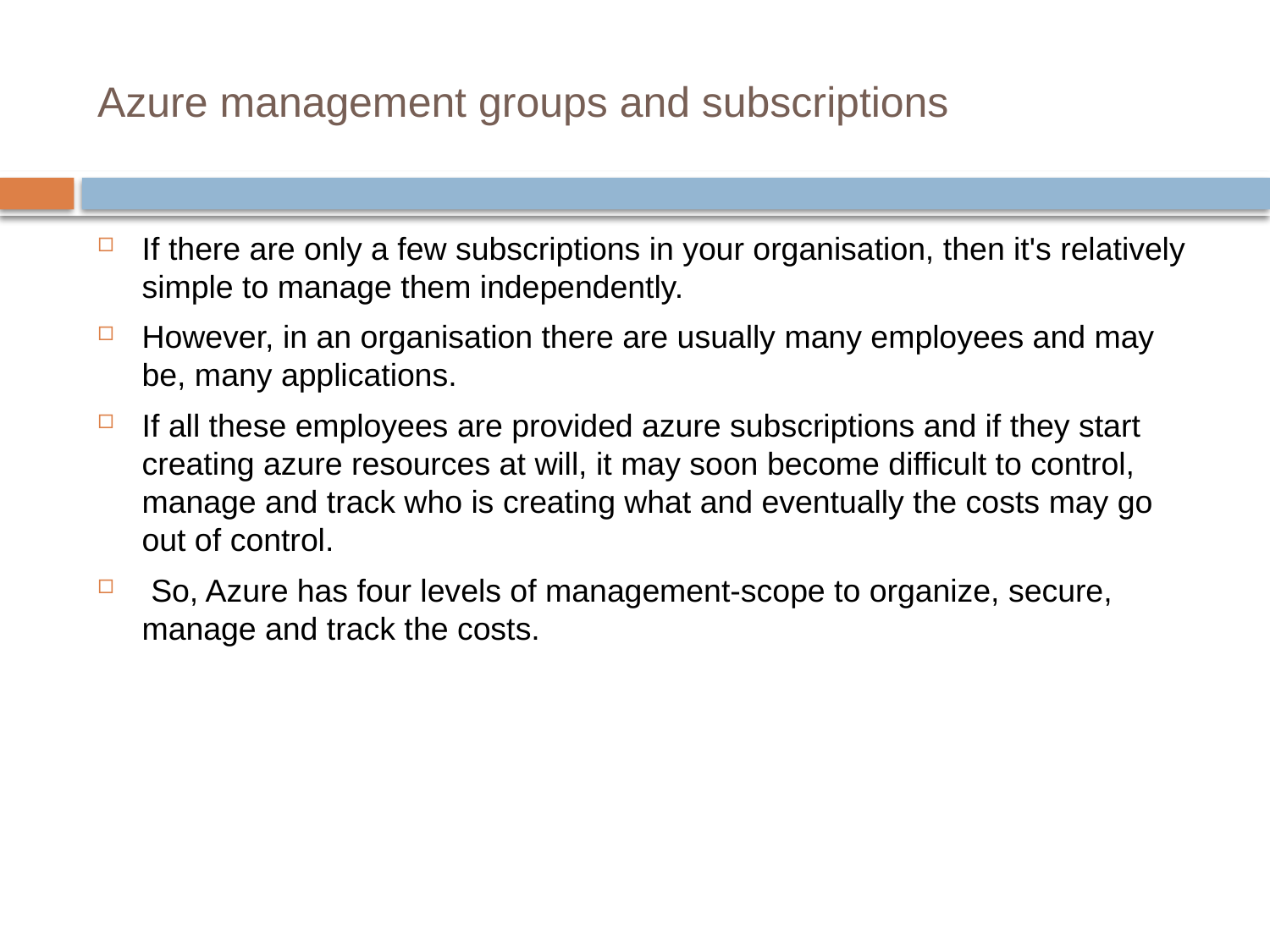

# Azure management groups and subscriptions
If there are only a few subscriptions in your organisation, then it's relatively simple to manage them independently.
However, in an organisation there are usually many employees and may be, many applications.
If all these employees are provided azure subscriptions and if they start creating azure resources at will, it may soon become difficult to control, manage and track who is creating what and eventually the costs may go out of control.
 So, Azure has four levels of management-scope to organize, secure, manage and track the costs.